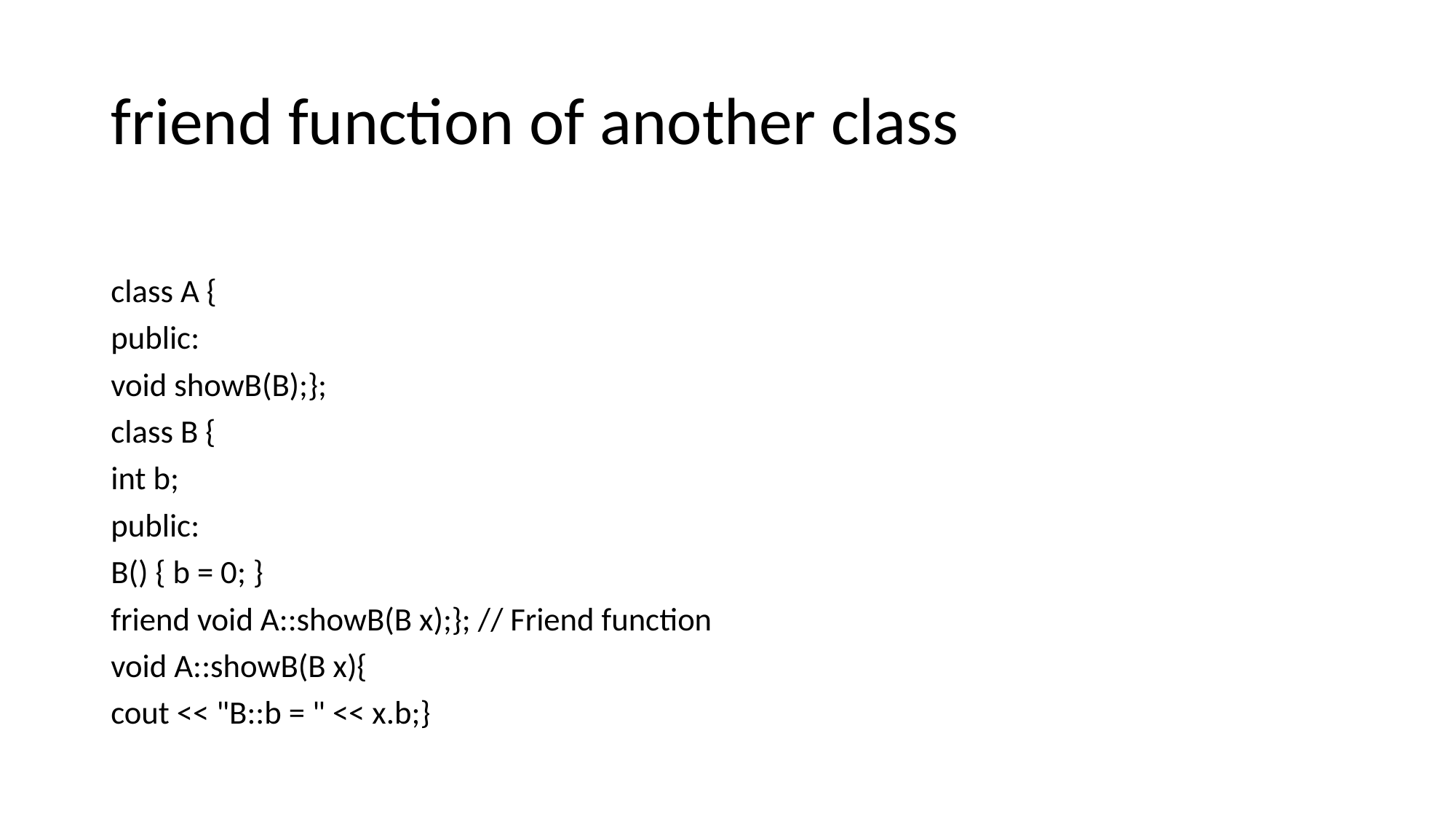

# friend function of another class

class A {
public:
void showB(B);};
class B {
int b;
public:
B() { b = 0; }
friend void A::showB(B x);}; // Friend function
void A::showB(B x){
cout << "B::b = " << x.b;}